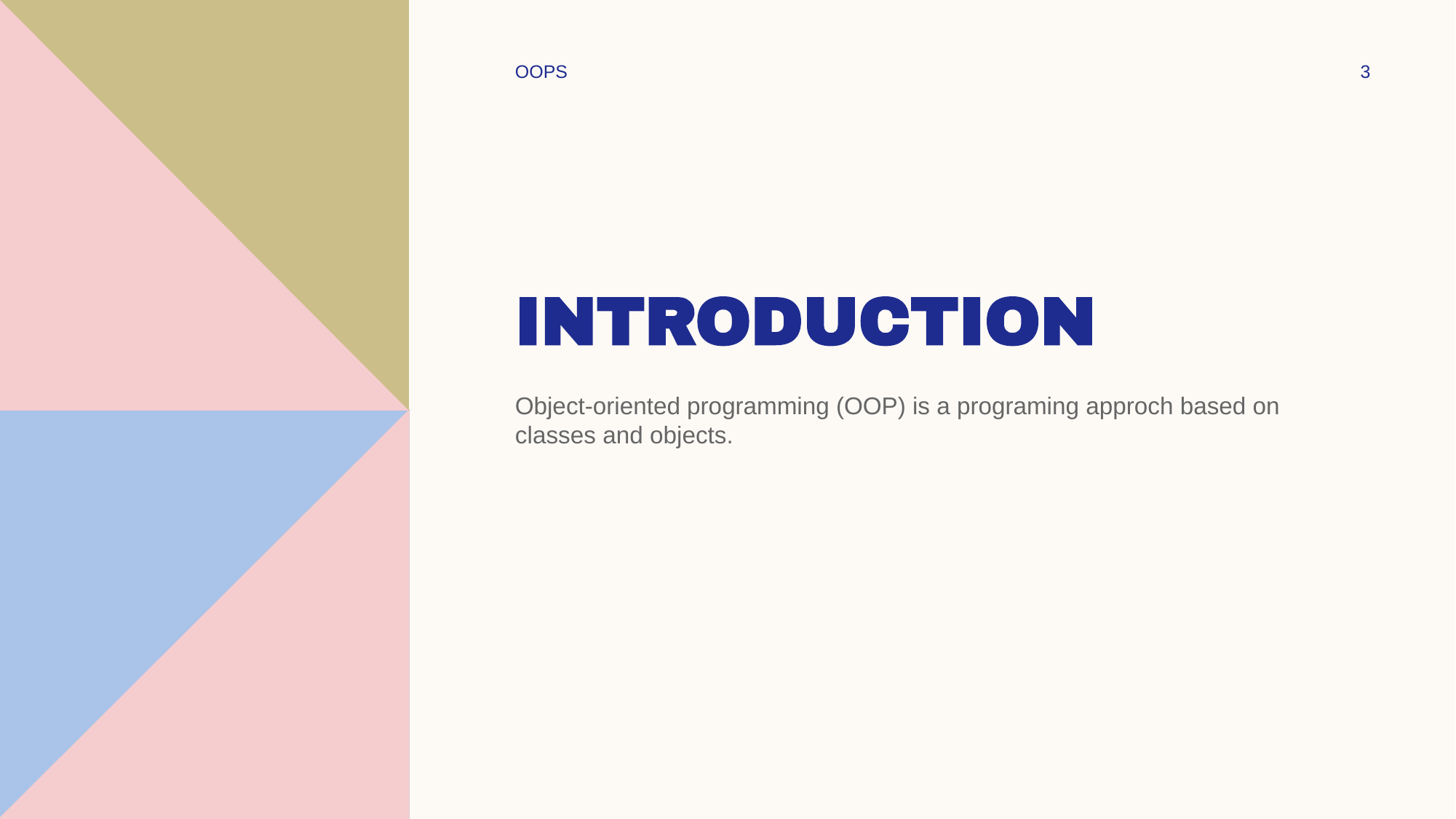

OOPS
3
# introduction
Object-oriented programming (OOP) is a programing approch based on classes and objects.